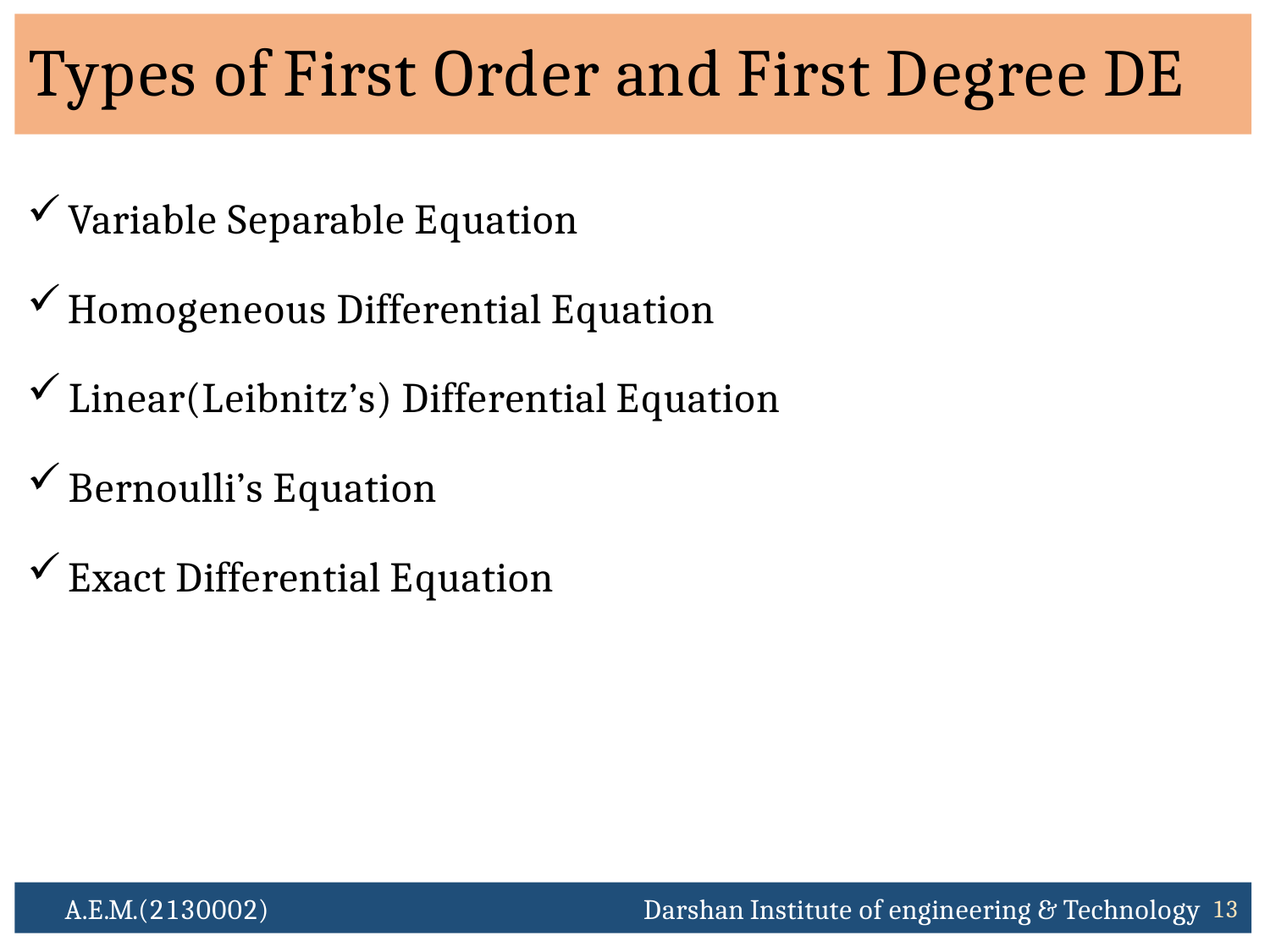

# Types of First Order and First Degree DE
Variable Separable Equation
Homogeneous Differential Equation
Linear(Leibnitz’s) Differential Equation
Bernoulli’s Equation
Exact Differential Equation

A.E.M.(2130002)                                                             Darshan Institute of engineering & Technology
13